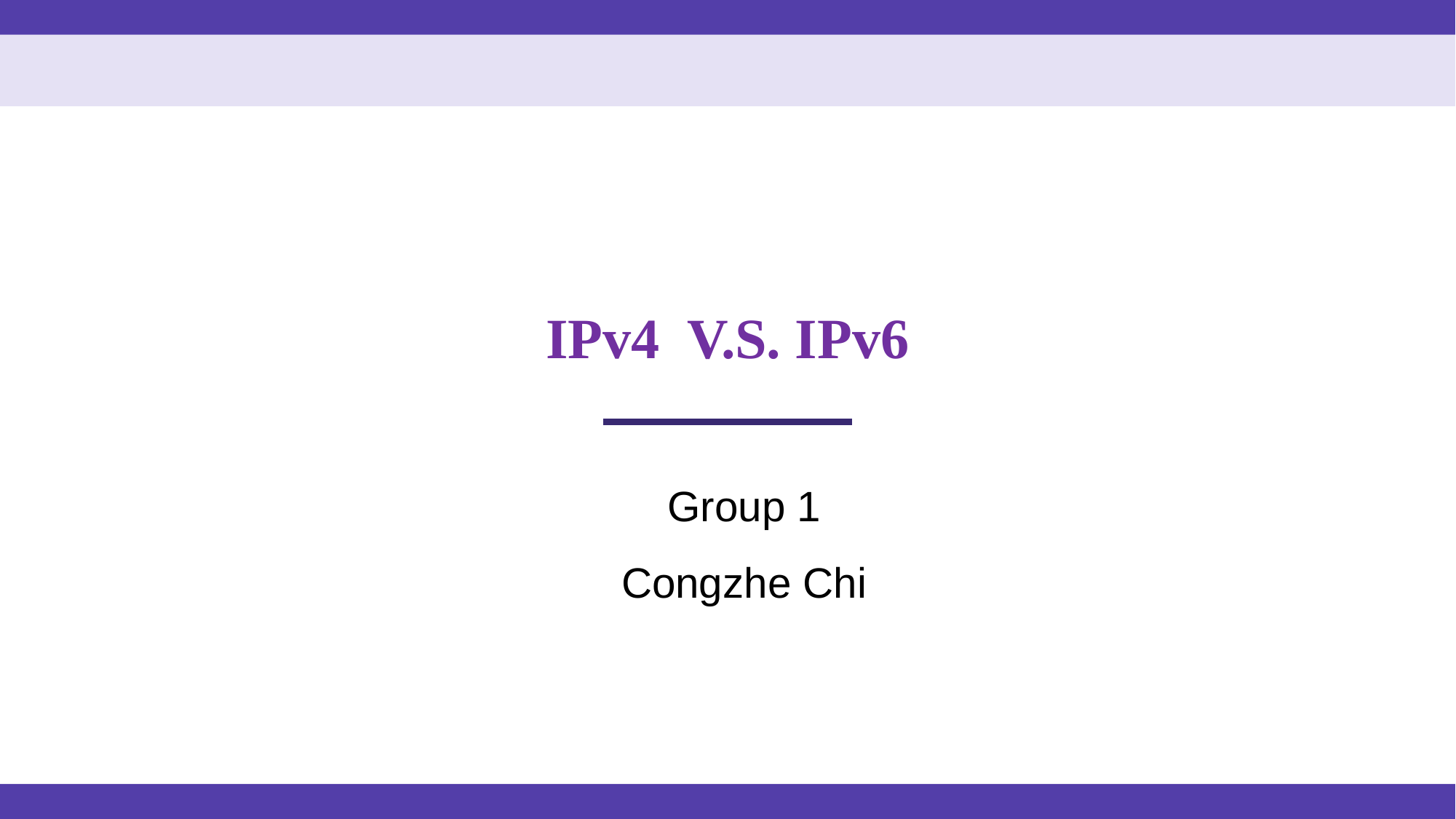

# IPv4  V.S. IPv6

Group 1
Congzhe Chi